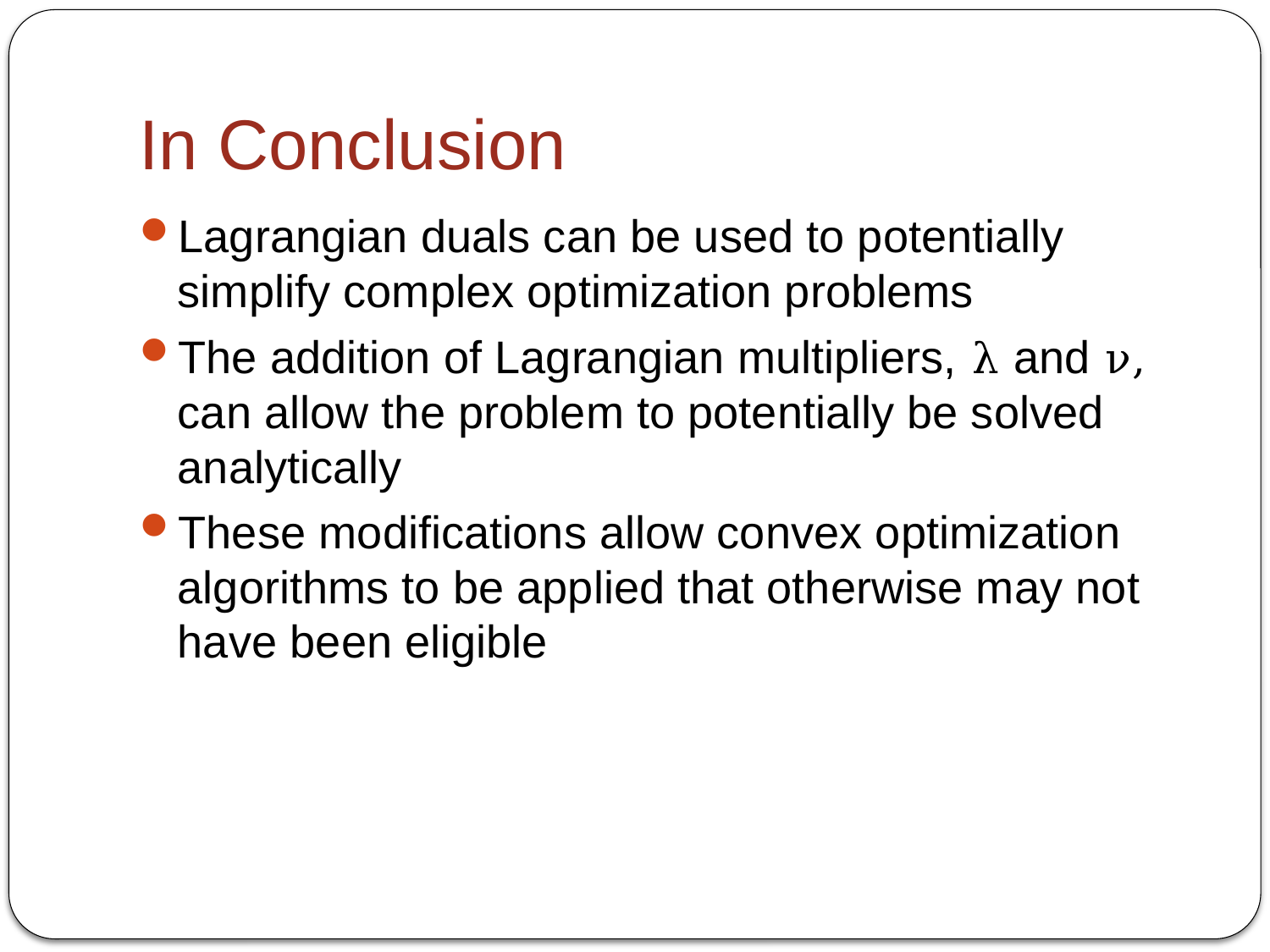

# In Conclusion
Lagrangian duals can be used to potentially simplify complex optimization problems
The addition of Lagrangian multipliers, λ and ν, can allow the problem to potentially be solved analytically
These modifications allow convex optimization algorithms to be applied that otherwise may not have been eligible